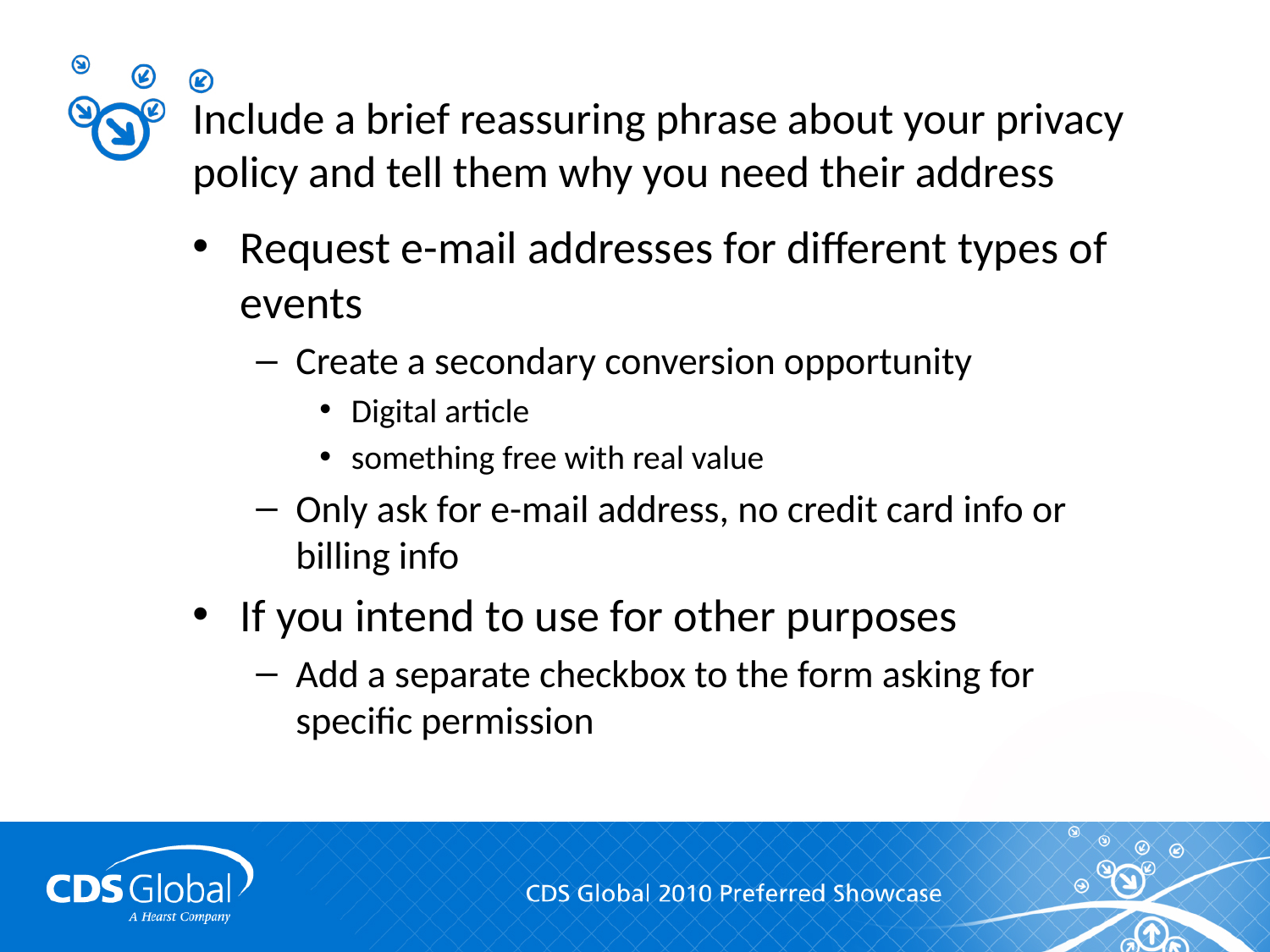

# Include a brief reassuring phrase about your privacy policy and tell them why you need their address
Request e-mail addresses for different types of events
Create a secondary conversion opportunity
Digital article
something free with real value
Only ask for e-mail address, no credit card info or
billing info
If you intend to use for other purposes
Add a separate checkbox to the form asking for
specific permission